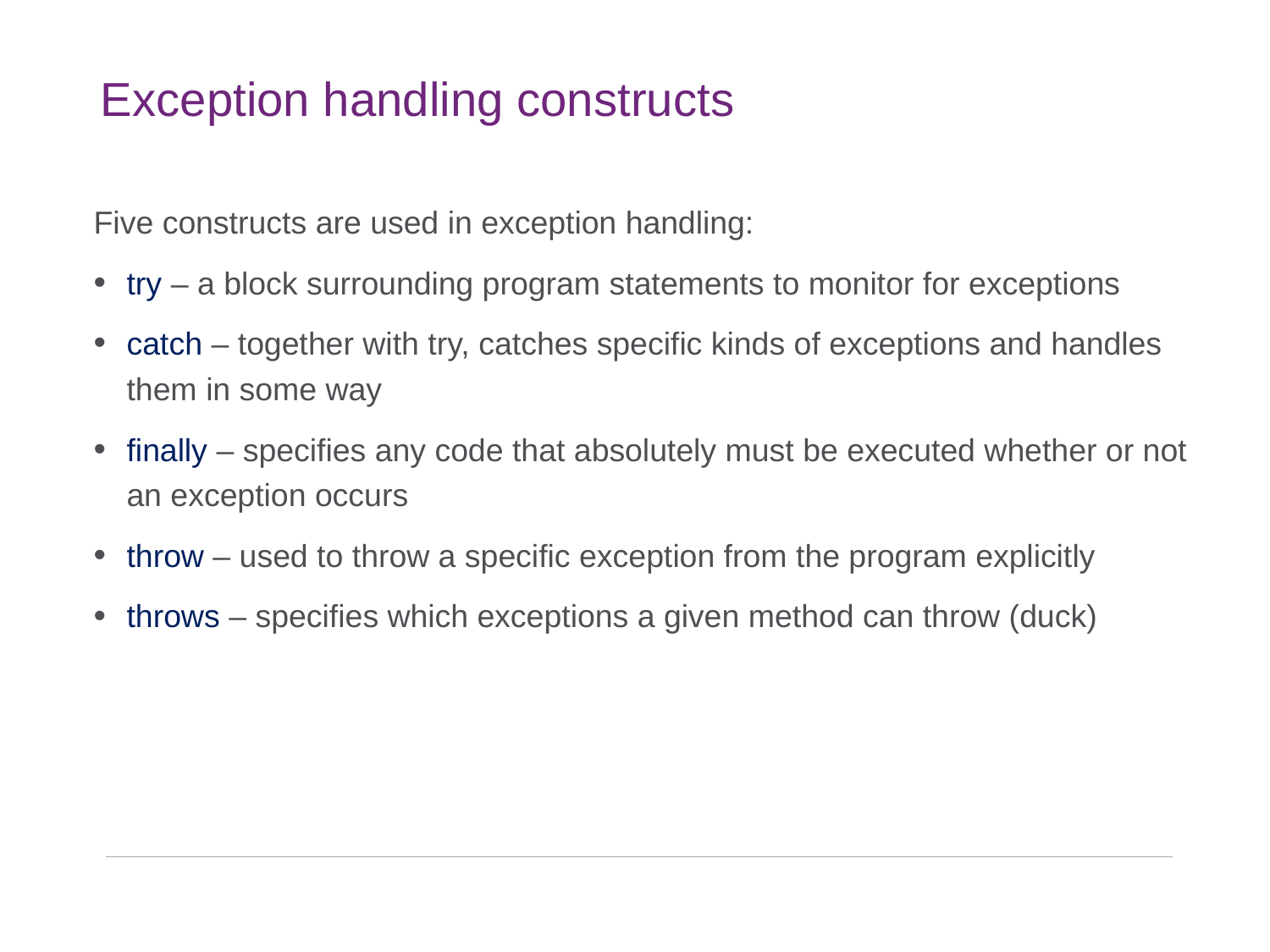

# Exception handling constructs
Five constructs are used in exception handling:
try – a block surrounding program statements to monitor for exceptions
catch – together with try, catches specific kinds of exceptions and handles them in some way
finally – specifies any code that absolutely must be executed whether or not an exception occurs
throw – used to throw a specific exception from the program explicitly
throws – specifies which exceptions a given method can throw (duck)